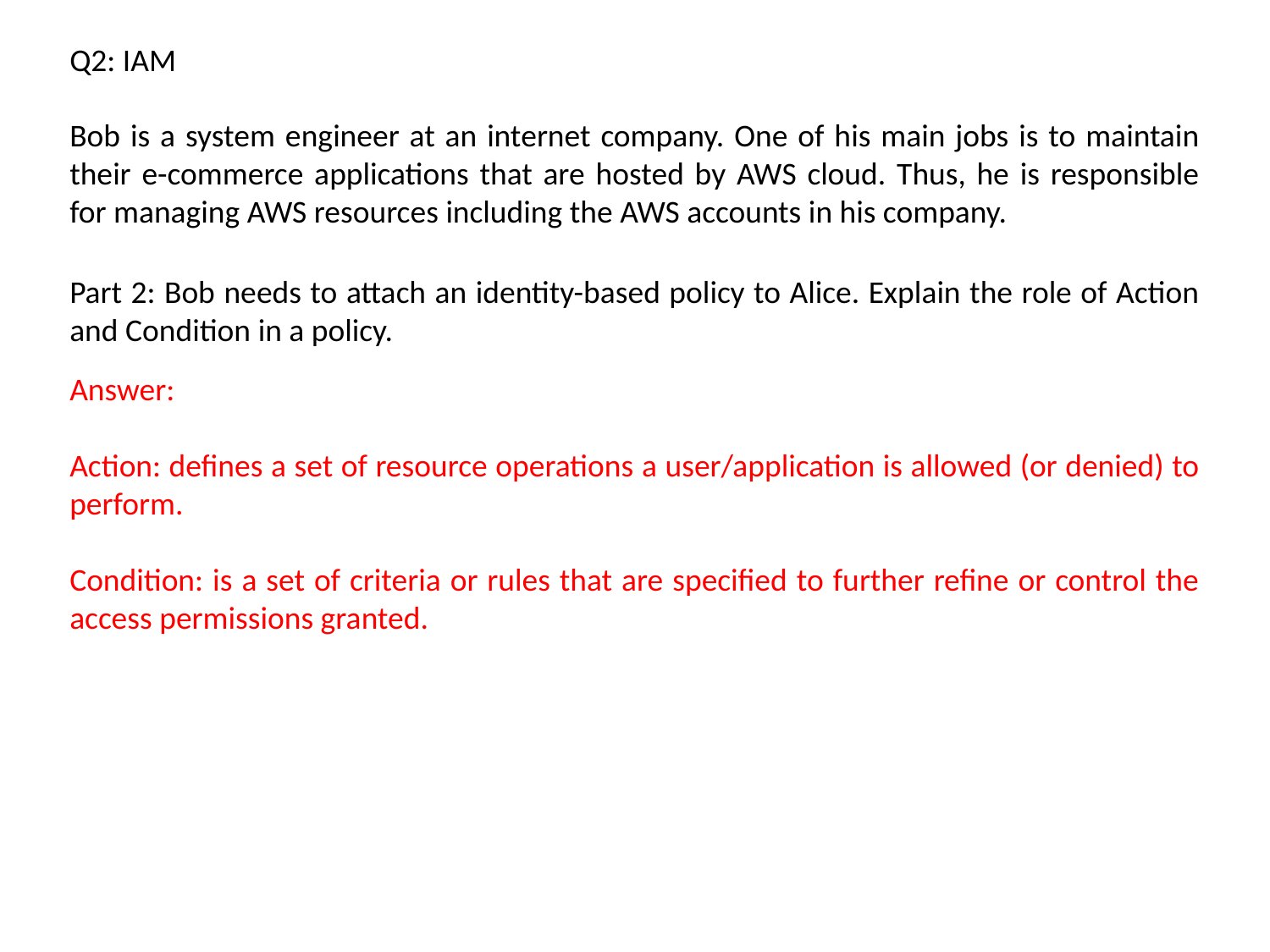

Q2: IAM
Bob is a system engineer at an internet company. One of his main jobs is to maintain their e-commerce applications that are hosted by AWS cloud. Thus, he is responsible for managing AWS resources including the AWS accounts in his company.
Part 2: Bob needs to attach an identity-based policy to Alice. Explain the role of Action and Condition in a policy.
Answer:

Action: defines a set of resource operations a user/application is allowed (or denied) to perform.

Condition: is a set of criteria or rules that are specified to further refine or control the access permissions granted.